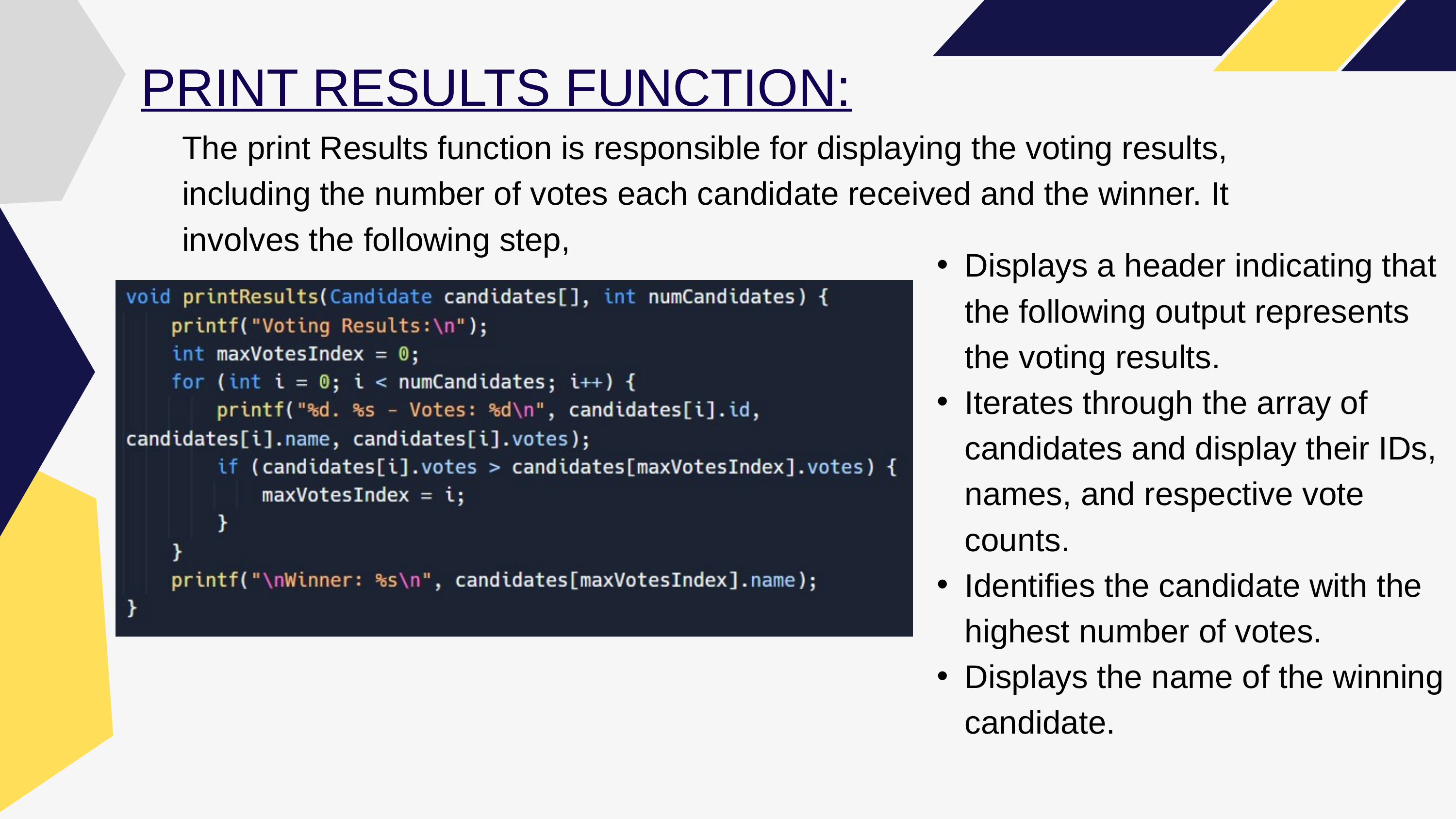

PRINT RESULTS FUNCTION:
The print Results function is responsible for displaying the voting results, including the number of votes each candidate received and the winner. It involves the following step,
Displays a header indicating that the following output represents the voting results.
Iterates through the array of candidates and display their IDs, names, and respective vote counts.
Identifies the candidate with the highest number of votes.
Displays the name of the winning candidate.